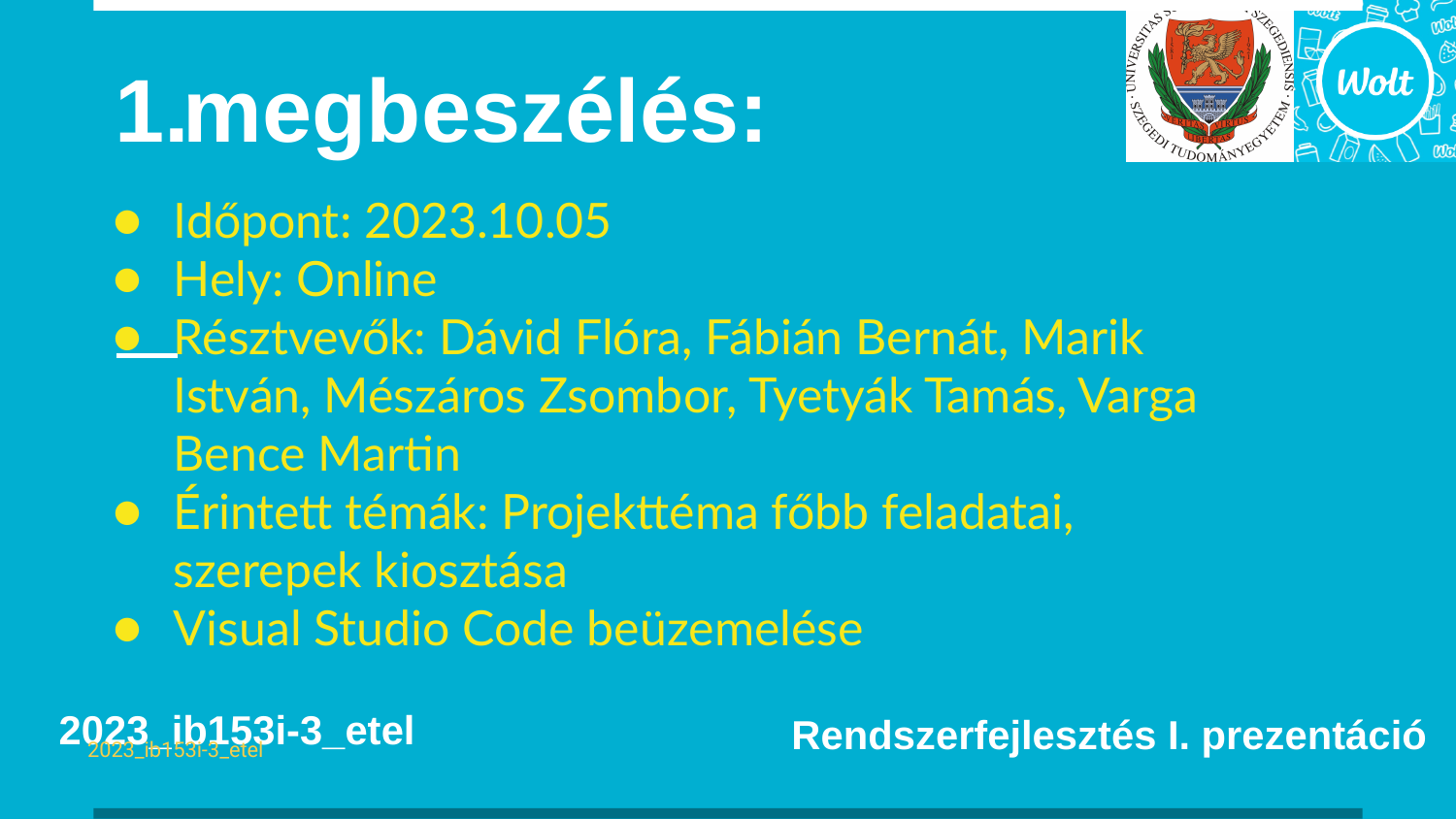

# megbeszélés:
Időpont: 2023.10.05
Hely: Online
Résztvevők: Dávid Flóra, Fábián Bernát, Marik István, Mészáros Zsombor, Tyetyák Tamás, Varga Bence Martin
Érintett témák: Projekttéma főbb feladatai, szerepek kiosztása
Visual Studio Code beüzemelése